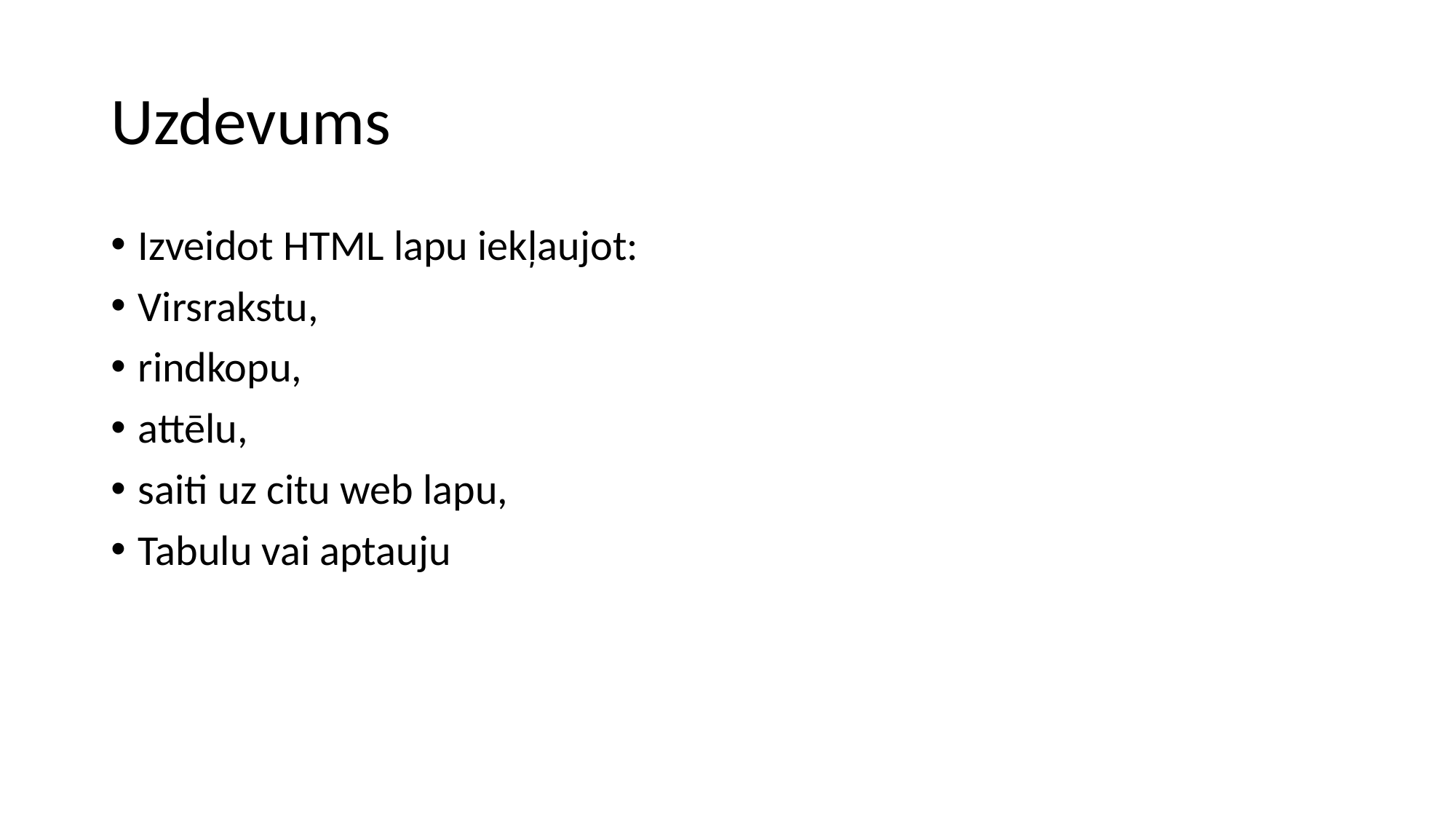

# Uzdevums
Izveidot HTML lapu iekļaujot:
Virsrakstu,
rindkopu,
attēlu,
saiti uz citu web lapu,
Tabulu vai aptauju